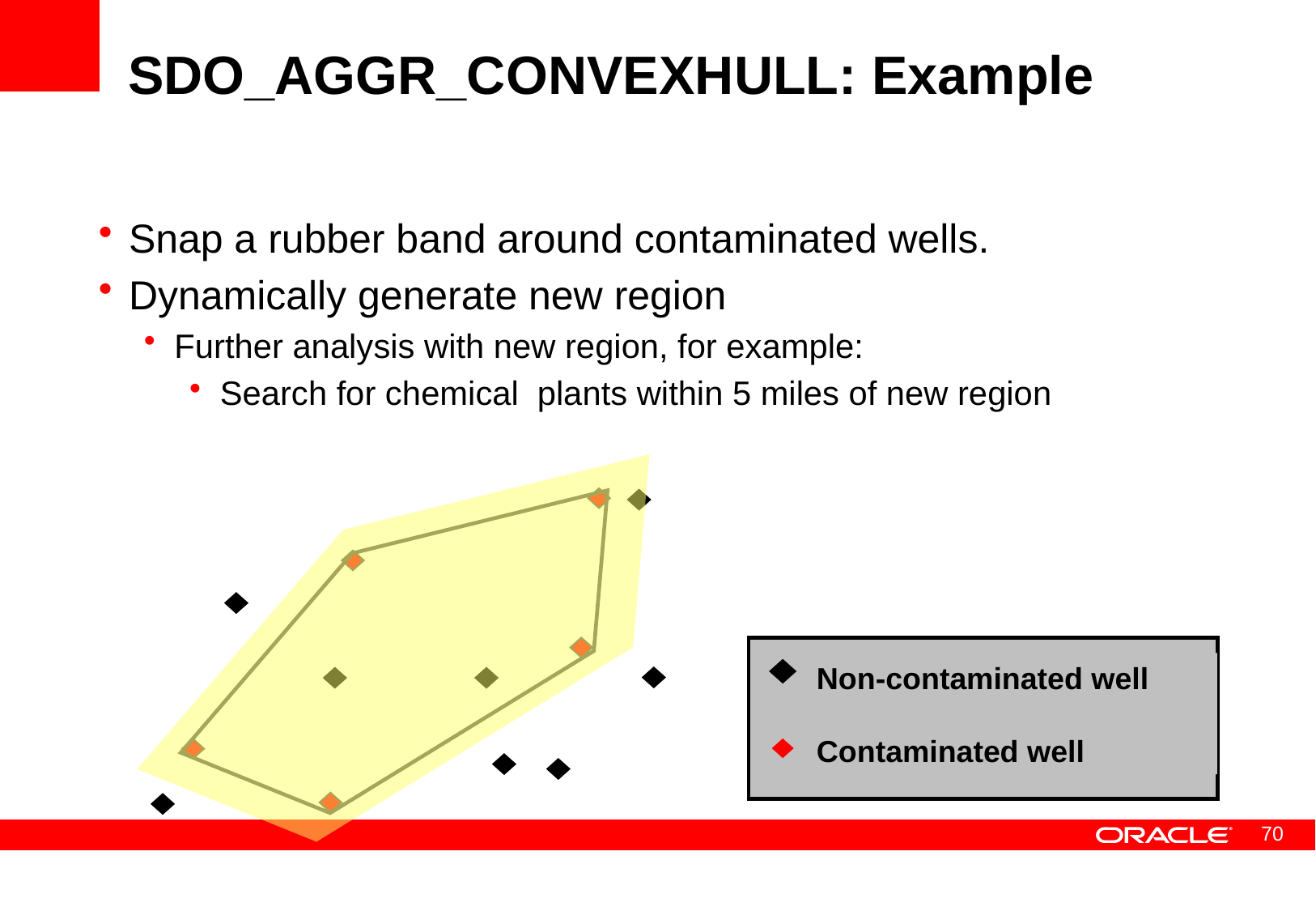

# SDO_AGGR_CONVEXHULL: Example

Snap a rubber band around contaminated wells.
Dynamically generate new region
Further analysis with new region, for example:
Search for chemical  plants within 5 miles of new region

Non-contaminated well

Contaminated well